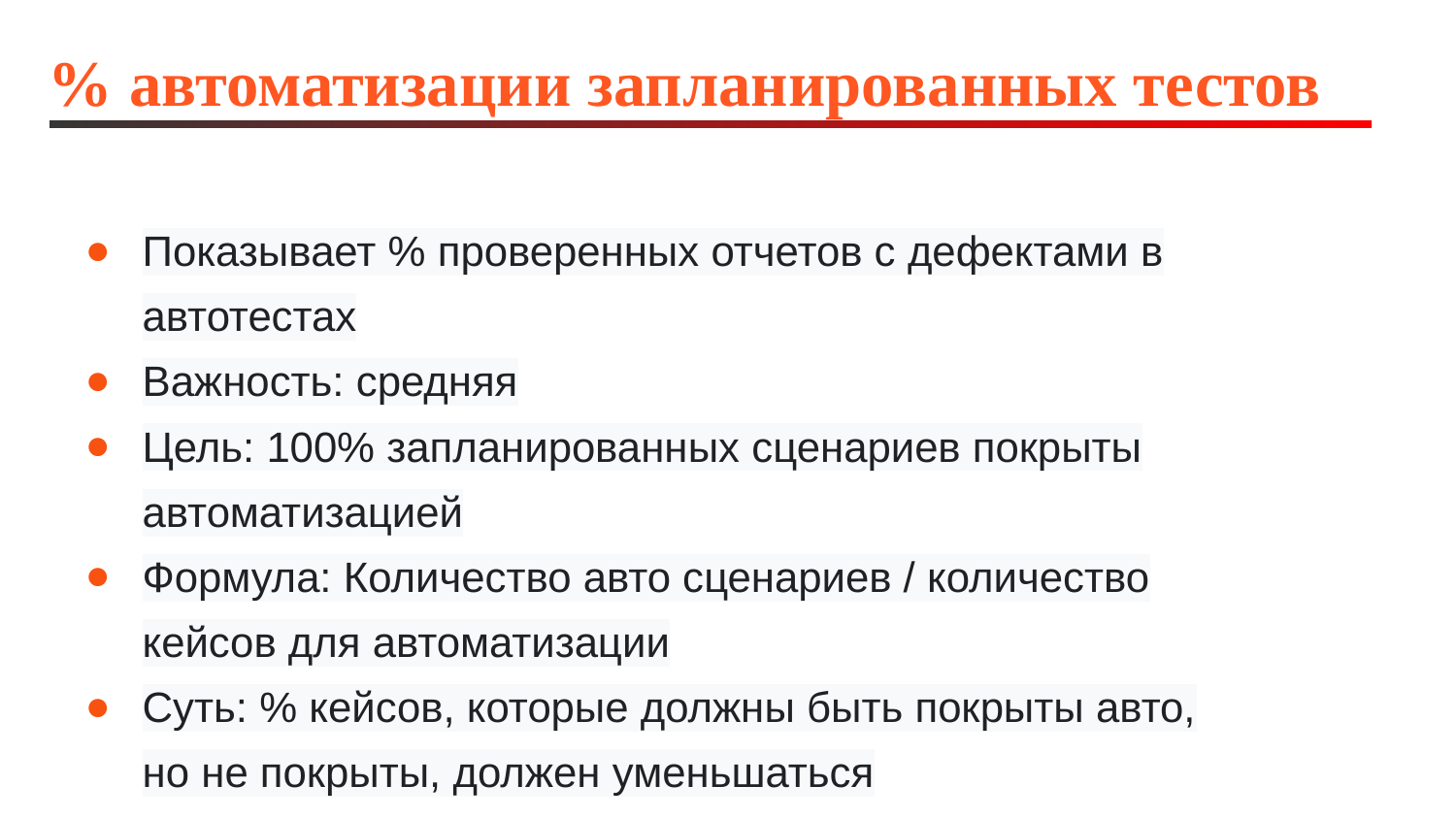

# % автоматизации запланированных тестов

Показывает % проверенных отчетов с дефектами в автотестах
Важность: средняя
Цель: 100% запланированных сценариев покрыты автоматизацией
Формула: Количество авто сценариев / количество кейсов для автоматизации
Суть: % кейсов, которые должны быть покрыты авто, но не покрыты, должен уменьшаться